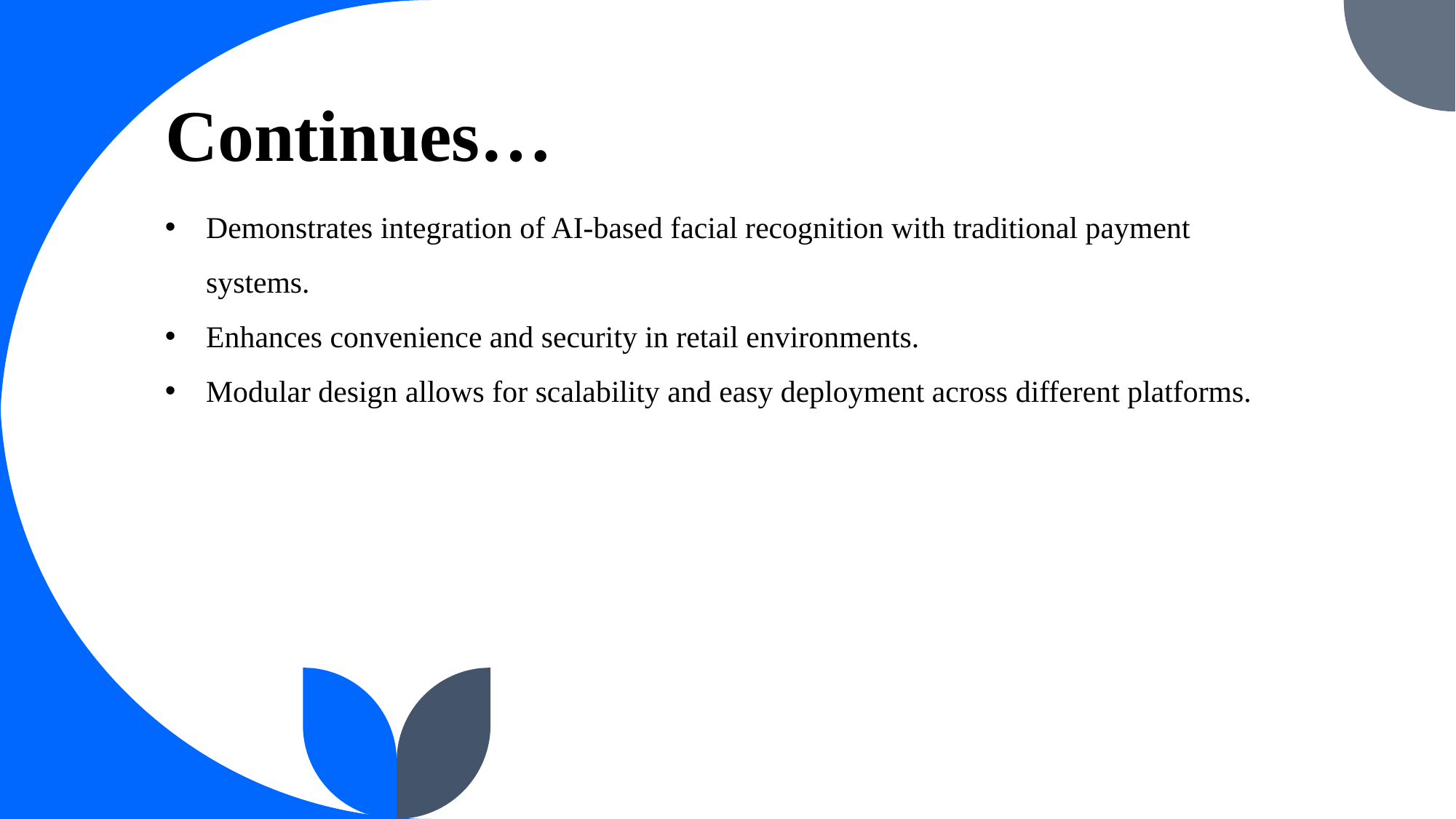

Continues…
Demonstrates integration of AI-based facial recognition with traditional payment systems.
Enhances convenience and security in retail environments.
Modular design allows for scalability and easy deployment across different platforms.